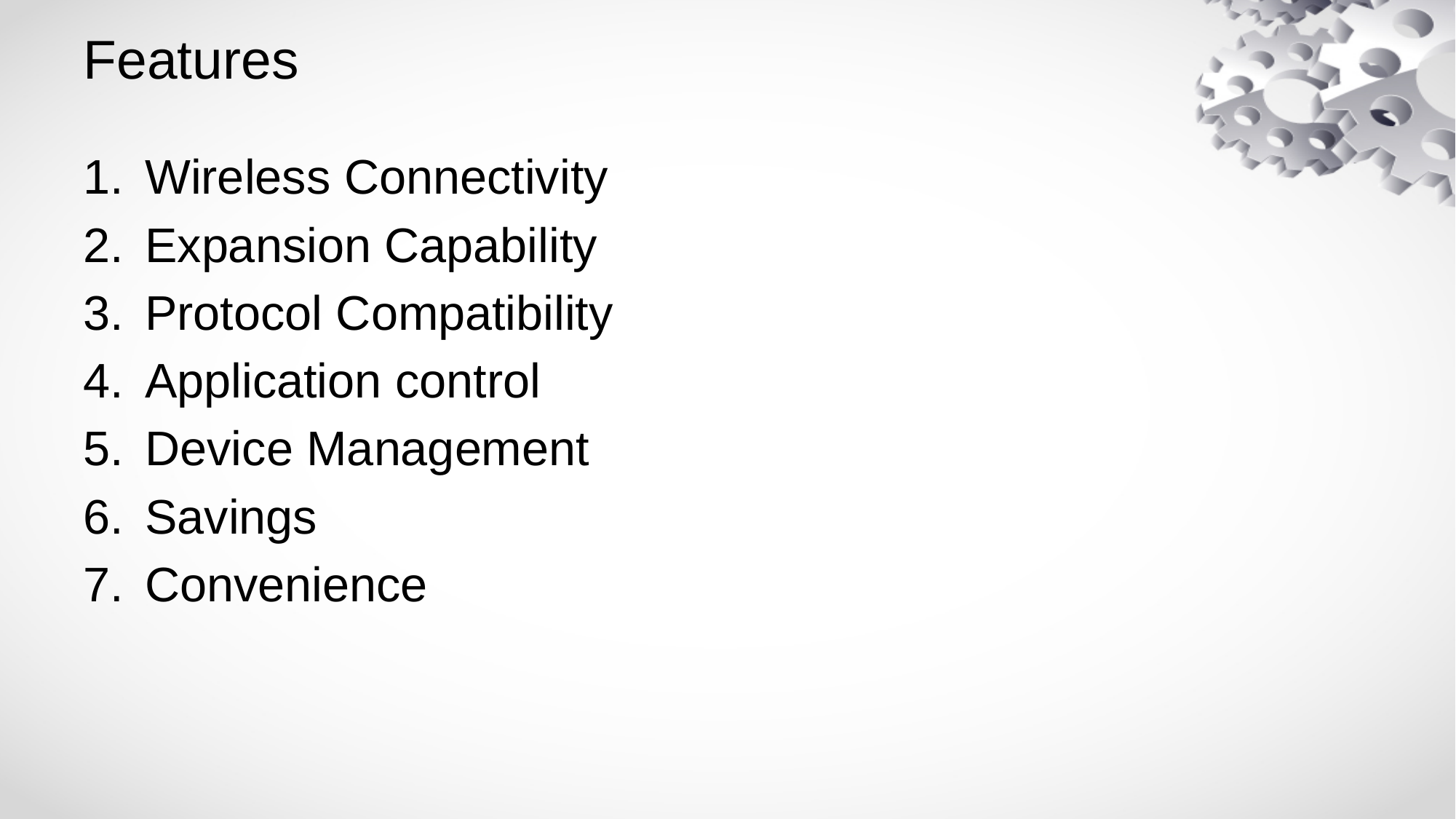

Features
Wireless Connectivity
Expansion Capability
Protocol Compatibility
Application control
Device Management
Savings
Convenience